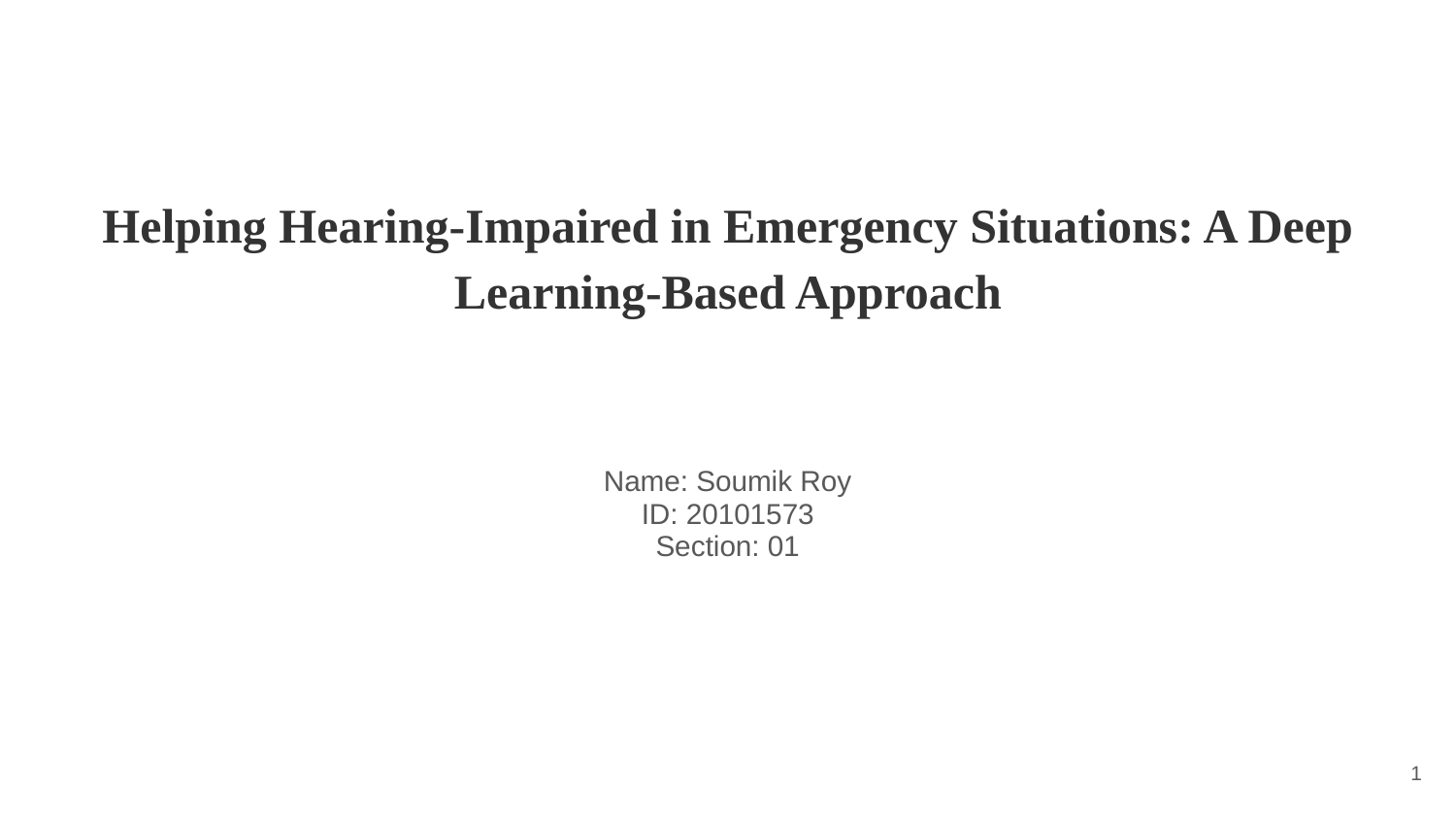

# Helping Hearing-Impaired in Emergency Situations: A Deep Learning-Based Approach

Name: Soumik Roy
ID: 20101573
Section: 01
1